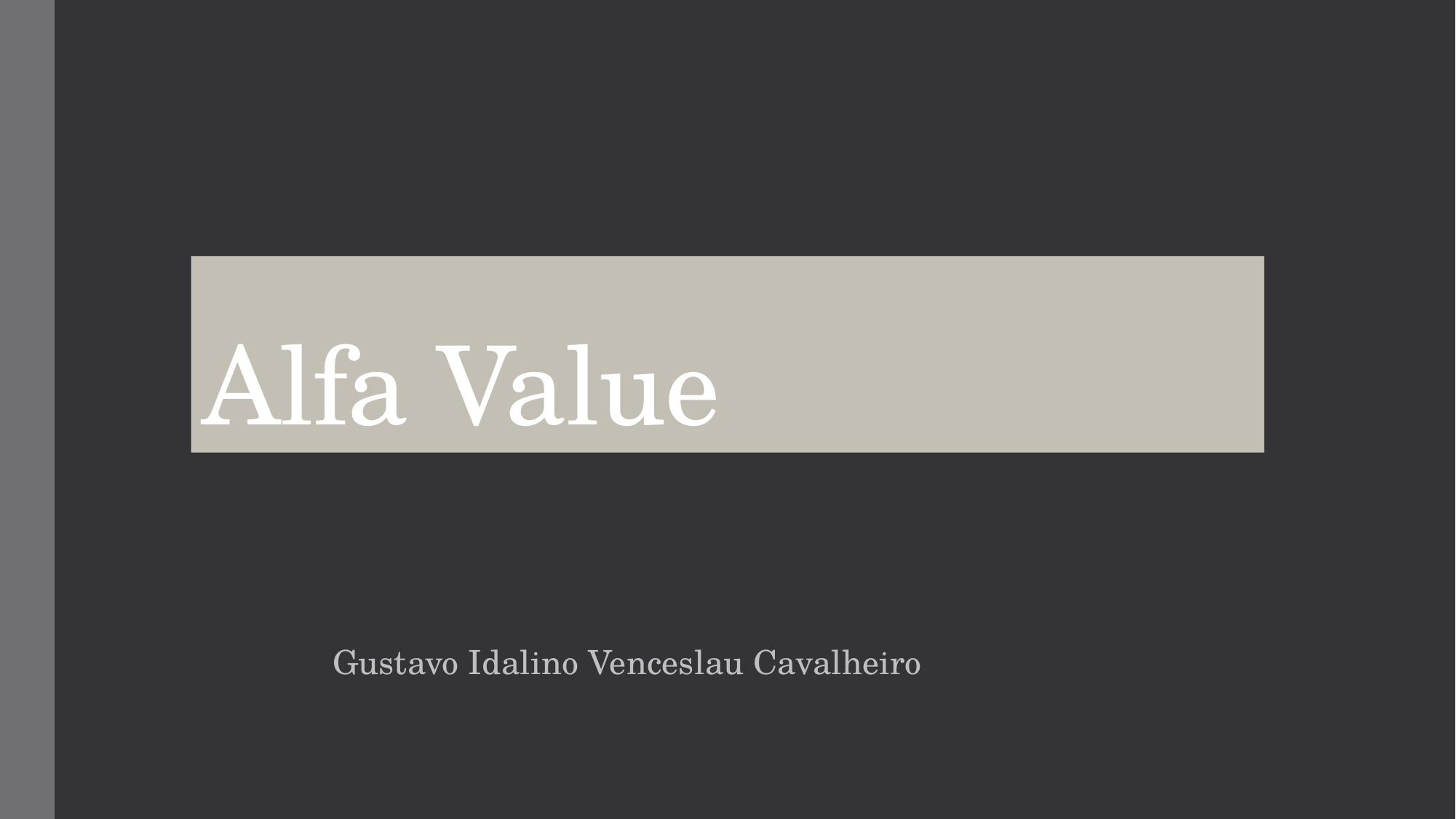

# Alfa Value
Gustavo Idalino Venceslau Cavalheiro